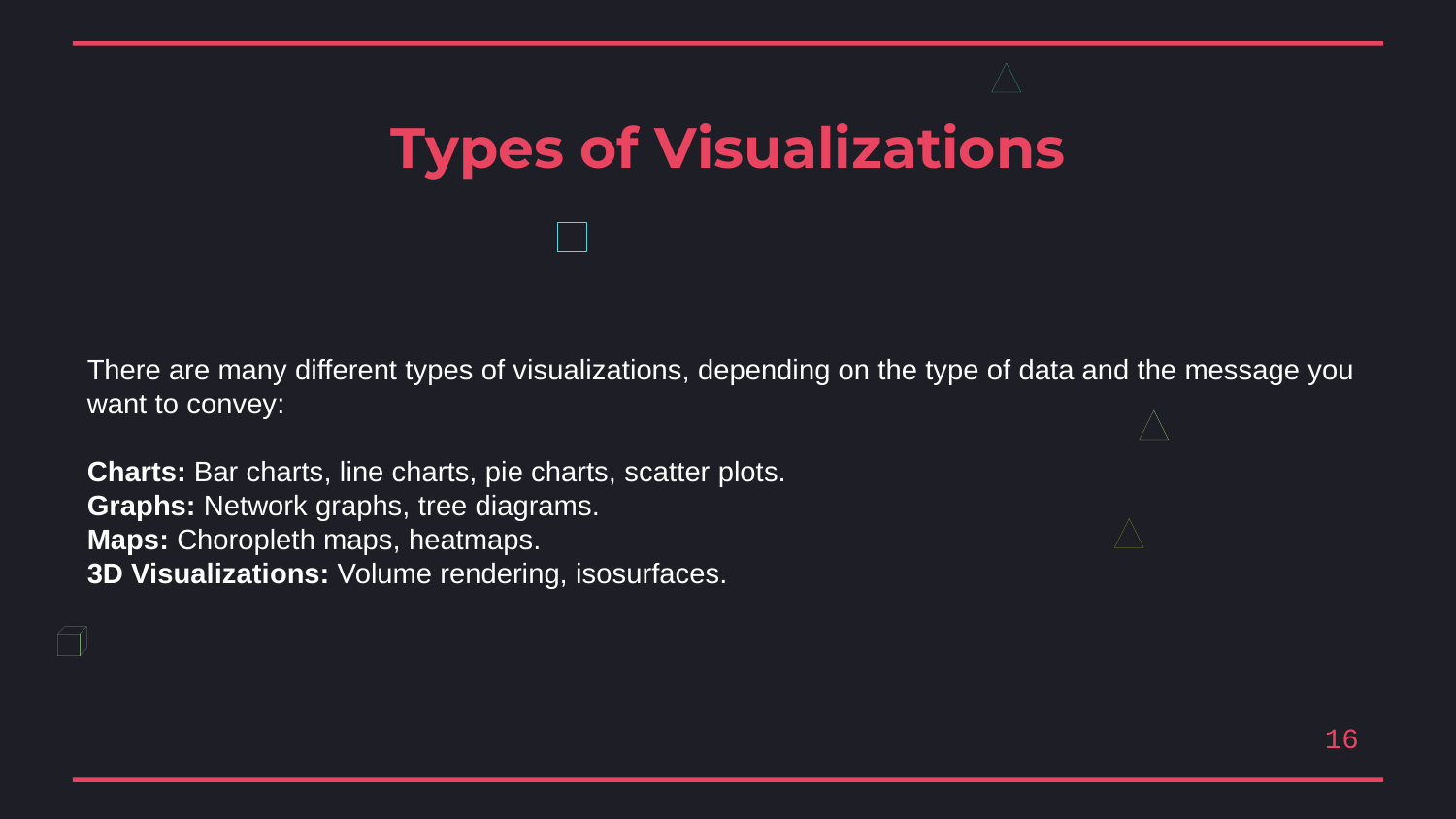

Types of Visualizations

There are many different types of visualizations, depending on the type of data and the message you want to convey:

Charts: Bar charts, line charts, pie charts, scatter plots.
Graphs: Network graphs, tree diagrams.
Maps: Choropleth maps, heatmaps.
3D Visualizations: Volume rendering, isosurfaces.

16